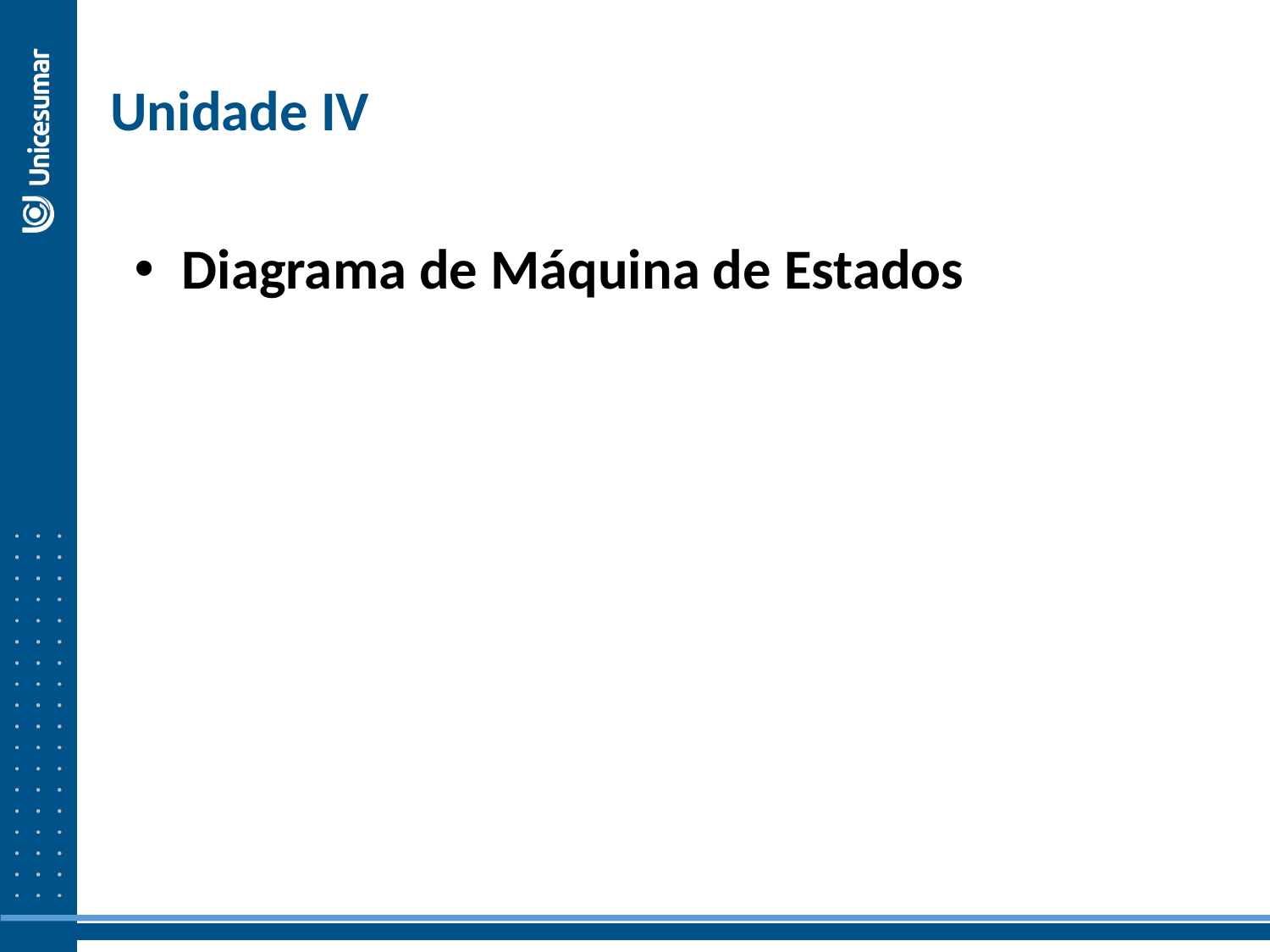

Unidade IV
Diagrama de Máquina de Estados